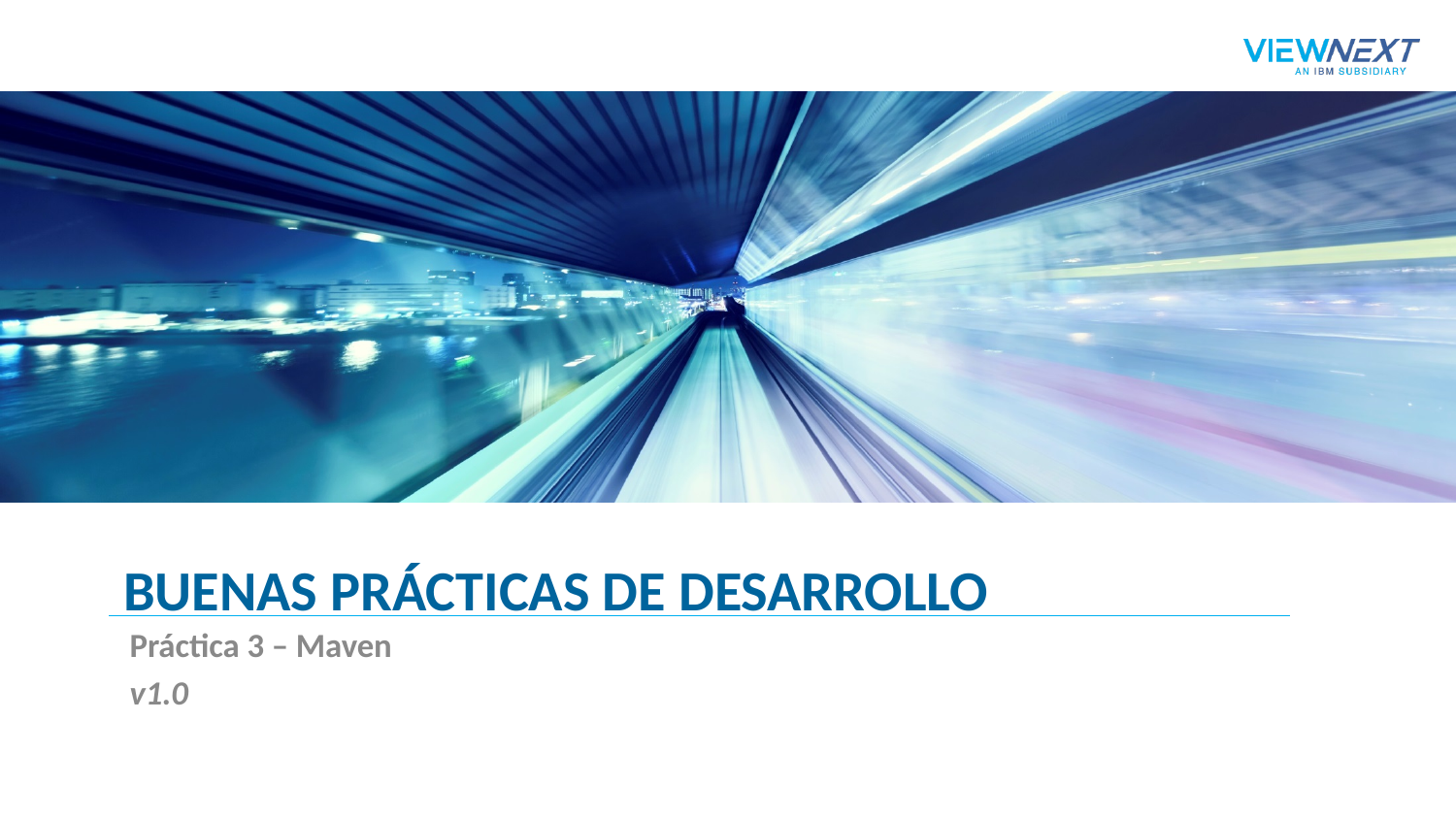

# BuENAS PRÁCTICAS DE DESARROLLO
Práctica 3 – Maven
v1.0
© Copyright VIEWNEXT 2017
1